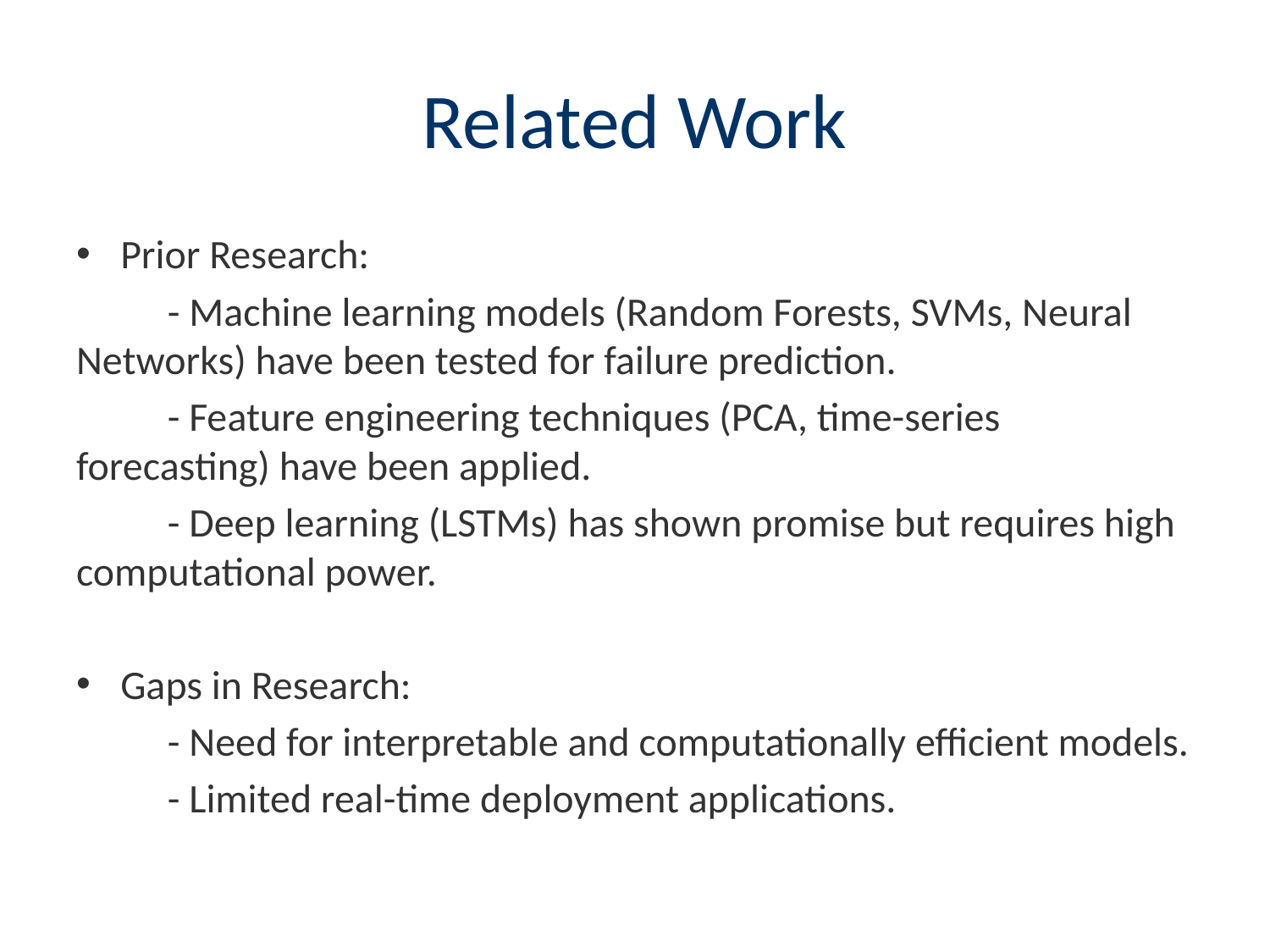

# Related Work
Prior Research:
	- Machine learning models (Random Forests, SVMs, Neural Networks) have been tested for failure prediction.
	- Feature engineering techniques (PCA, time-series forecasting) have been applied.
	- Deep learning (LSTMs) has shown promise but requires high computational power.

Gaps in Research:
	- Need for interpretable and computationally efficient models.
	- Limited real-time deployment applications.